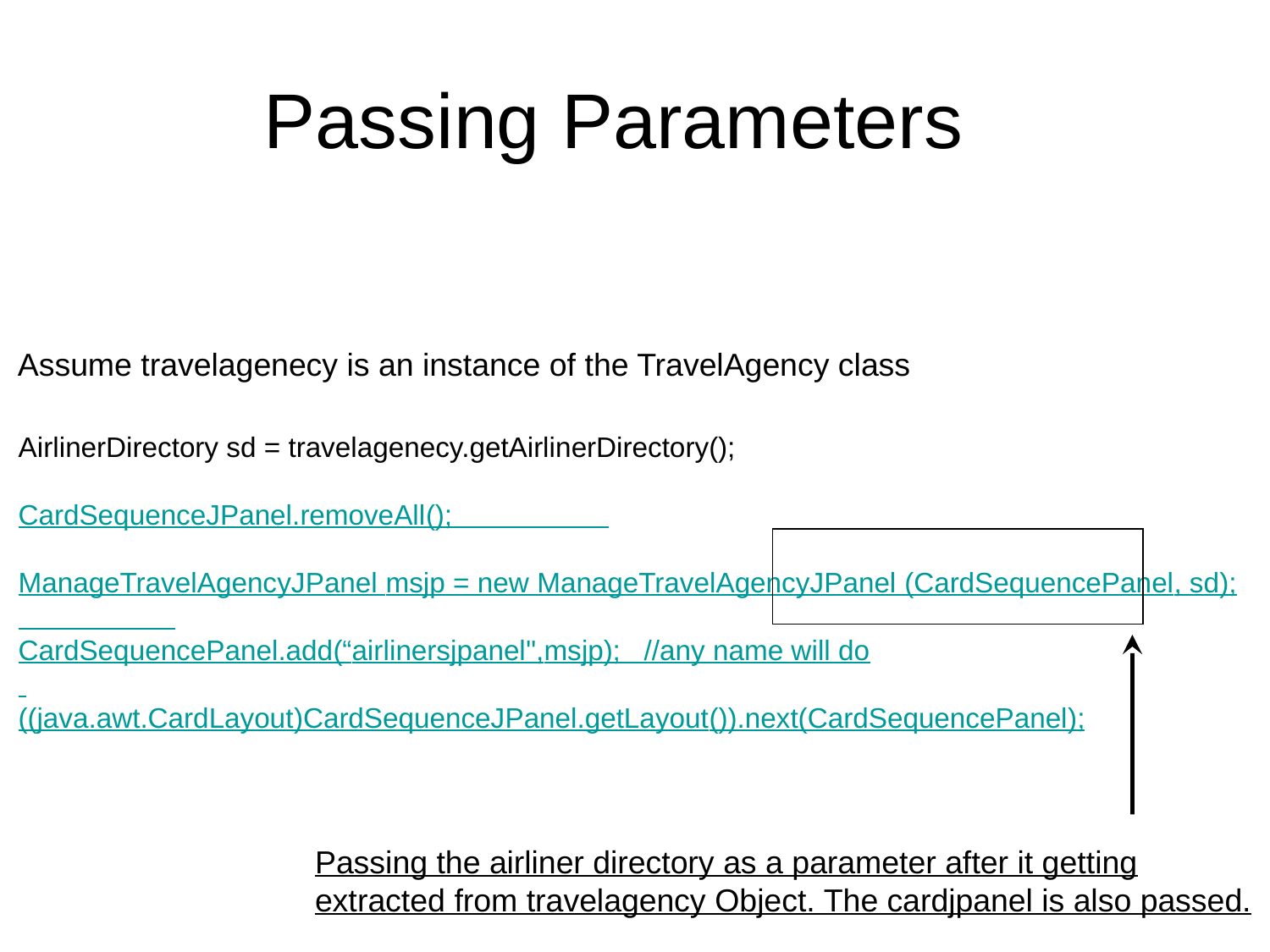

# Passing Parameters
Assume travelagenecy is an instance of the TravelAgency class
AirlinerDirectory sd = travelagenecy.getAirlinerDirectory();

CardSequenceJPanel.removeAll();

ManageTravelAgencyJPanel msjp = new ManageTravelAgencyJPanel (CardSequencePanel, sd);

CardSequencePanel.add(“airlinersjpanel",msjp);   //any name will do

((java.awt.CardLayout)CardSequenceJPanel.getLayout()).next(CardSequencePanel);

Passing the airliner directory as a parameter after it getting extracted from travelagency Object. The cardjpanel is also passed.